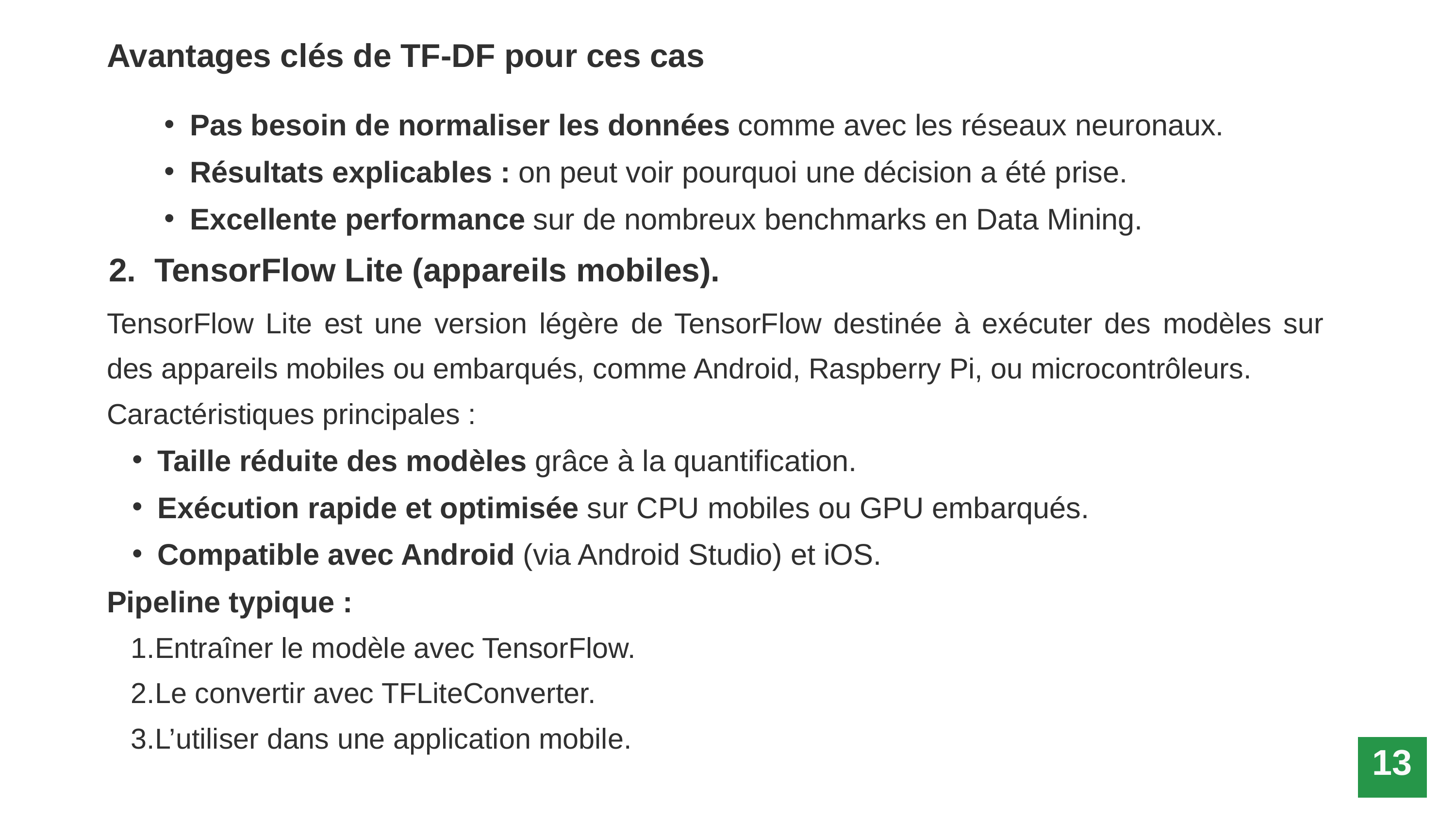

Avantages clés de TF-DF pour ces cas
Pas besoin de normaliser les données comme avec les réseaux neuronaux.
Résultats explicables : on peut voir pourquoi une décision a été prise.
Excellente performance sur de nombreux benchmarks en Data Mining.

2.  TensorFlow Lite (appareils mobiles).
TensorFlow Lite est une version légère de TensorFlow destinée à exécuter des modèles sur des appareils mobiles ou embarqués, comme Android, Raspberry Pi, ou microcontrôleurs.
Caractéristiques principales :
Taille réduite des modèles grâce à la quantification.
Exécution rapide et optimisée sur CPU mobiles ou GPU embarqués.
Compatible avec Android (via Android Studio) et iOS.
Pipeline typique :
   1.Entraîner le modèle avec TensorFlow.
   2.Le convertir avec TFLiteConverter.
   3.L’utiliser dans une application mobile.

13